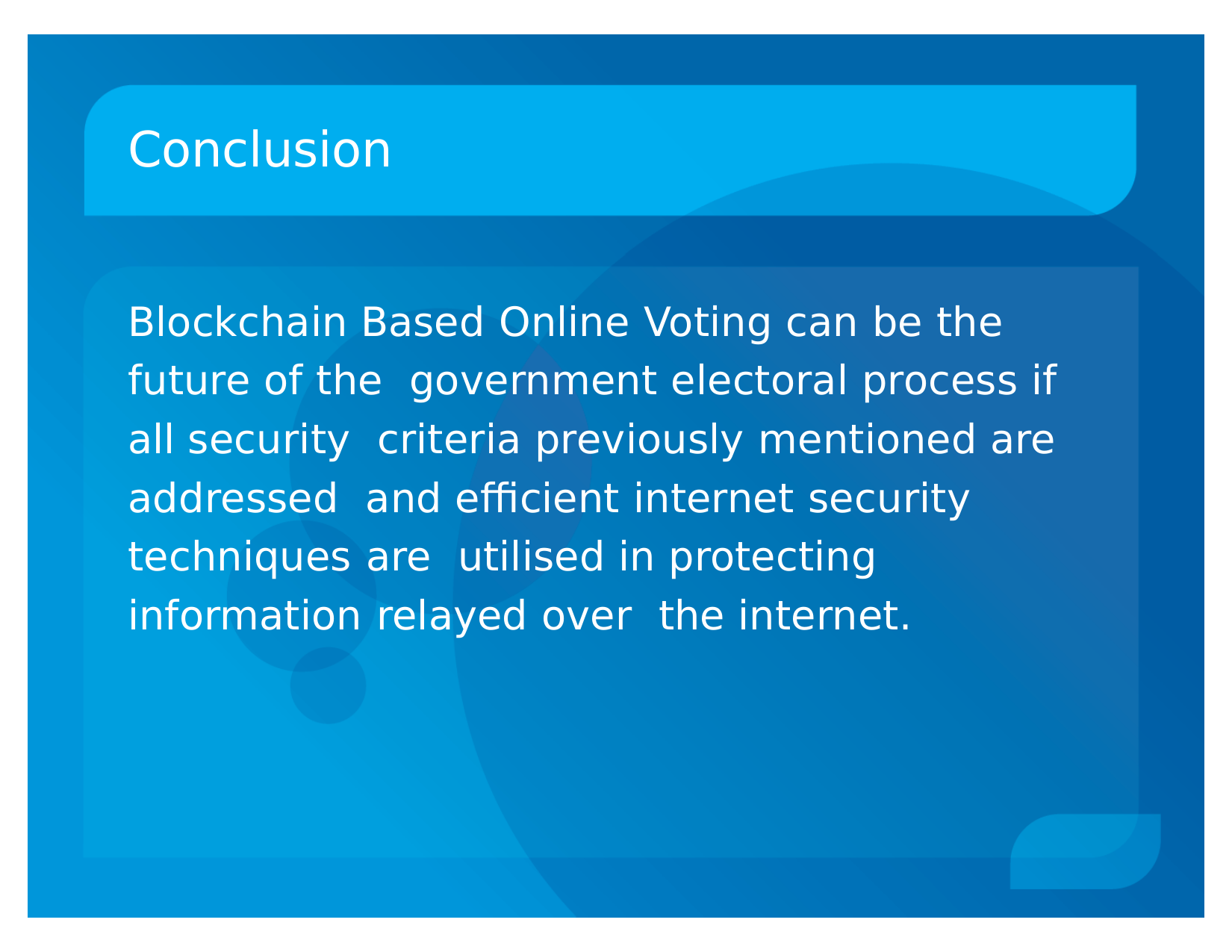

# Conclusion
Blockchain Based Online Voting can be the future of the  government electoral process if all security  criteria previously mentioned are addressed  and efficient internet security techniques are  utilised in protecting information relayed over  the internet.